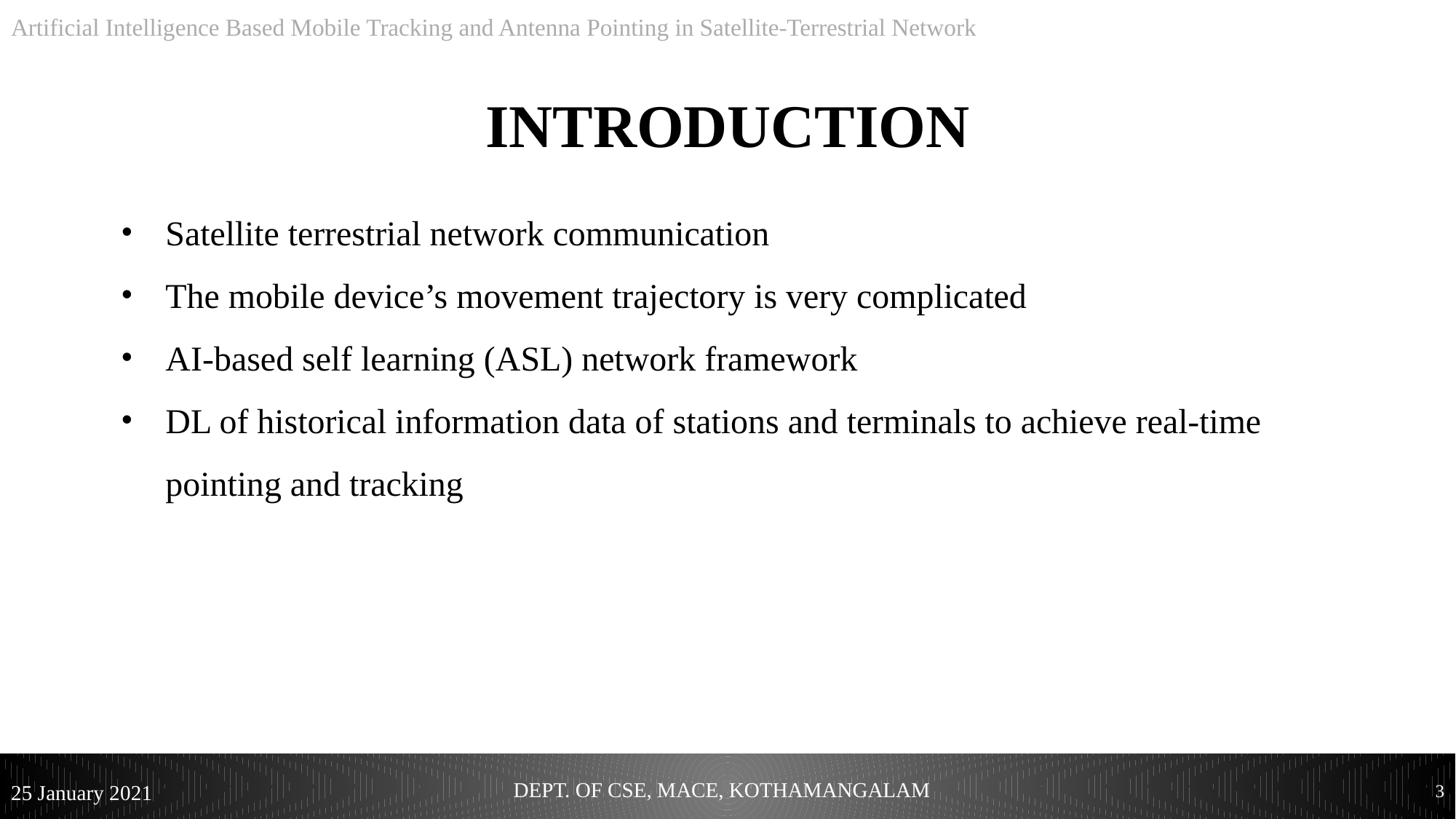

Artificial Intelligence Based Mobile Tracking and Antenna Pointing in Satellite-Terrestrial Network
# INTRODUCTION

Satellite terrestrial network communication
The mobile device’s movement trajectory is very complicated
AI-based self learning (ASL) network framework
DL of historical information data of stations and terminals to achieve real-time pointing and tracking

DEPT. OF CSE, MACE, KOTHAMANGALAM
25 January 2021

3